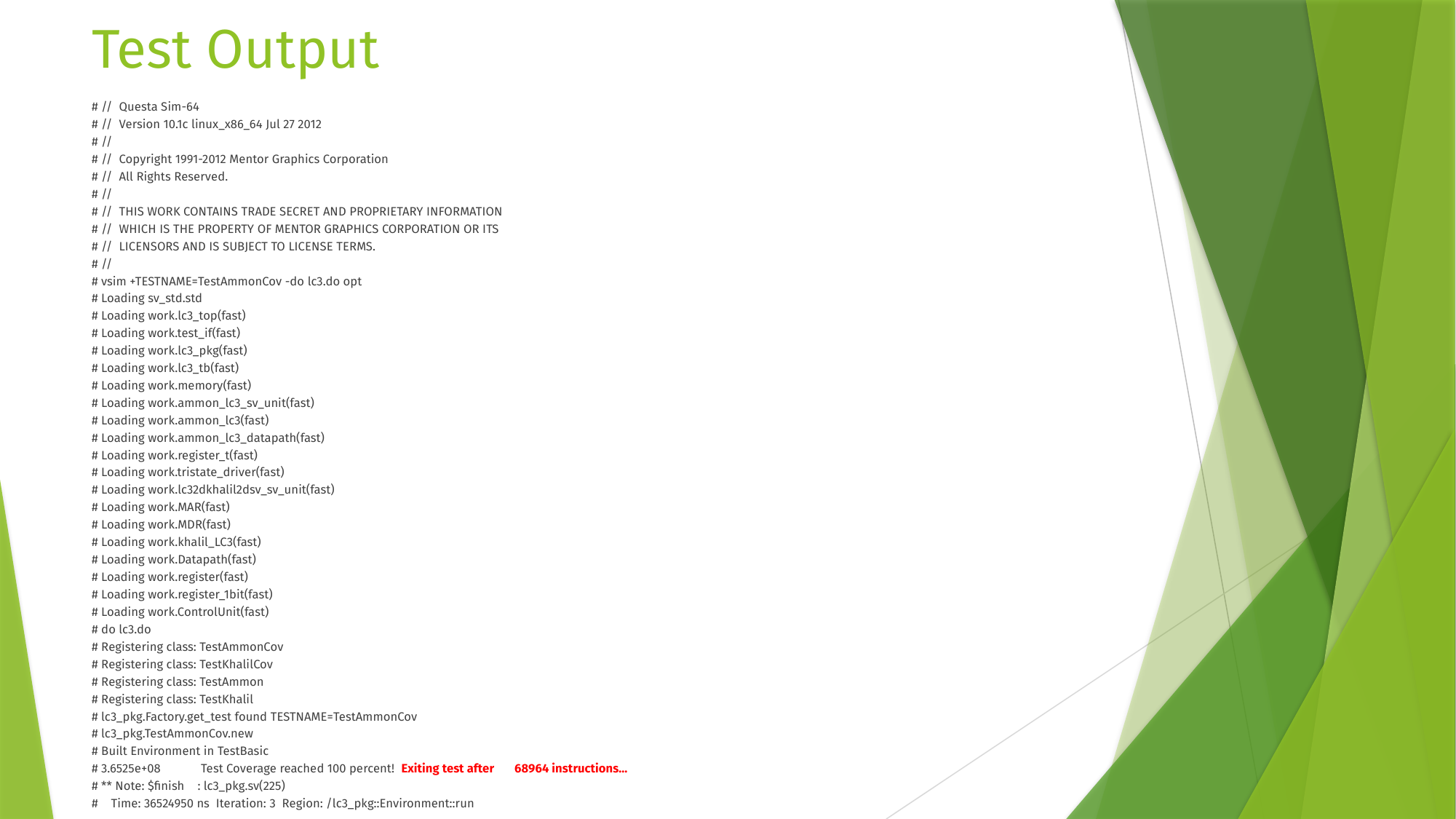

# Test Output
# //  Questa Sim-64
# //  Version 10.1c linux_x86_64 Jul 27 2012
# //
# //  Copyright 1991-2012 Mentor Graphics Corporation
# //  All Rights Reserved.
# //
# //  THIS WORK CONTAINS TRADE SECRET AND PROPRIETARY INFORMATION
# //  WHICH IS THE PROPERTY OF MENTOR GRAPHICS CORPORATION OR ITS
# //  LICENSORS AND IS SUBJECT TO LICENSE TERMS.
# //
# vsim +TESTNAME=TestAmmonCov -do lc3.do opt
# Loading sv_std.std
# Loading work.lc3_top(fast)
# Loading work.test_if(fast)
# Loading work.lc3_pkg(fast)
# Loading work.lc3_tb(fast)
# Loading work.memory(fast)
# Loading work.ammon_lc3_sv_unit(fast)
# Loading work.ammon_lc3(fast)
# Loading work.ammon_lc3_datapath(fast)
# Loading work.register_t(fast)
# Loading work.tristate_driver(fast)
# Loading work.lc32dkhalil2dsv_sv_unit(fast)
# Loading work.MAR(fast)
# Loading work.MDR(fast)
# Loading work.khalil_LC3(fast)
# Loading work.Datapath(fast)
# Loading work.register(fast)
# Loading work.register_1bit(fast)
# Loading work.ControlUnit(fast)
# do lc3.do
# Registering class: TestAmmonCov
# Registering class: TestKhalilCov
# Registering class: TestAmmon
# Registering class: TestKhalil
# lc3_pkg.Factory.get_test found TESTNAME=TestAmmonCov
# lc3_pkg.TestAmmonCov.new
# Built Environment in TestBasic
# 3.6525e+08	Test Coverage reached 100 percent!  Exiting test after       68964 instructions...
# ** Note: $finish    : lc3_pkg.sv(225)
#    Time: 36524950 ns  Iteration: 3  Region: /lc3_pkg::Environment::run